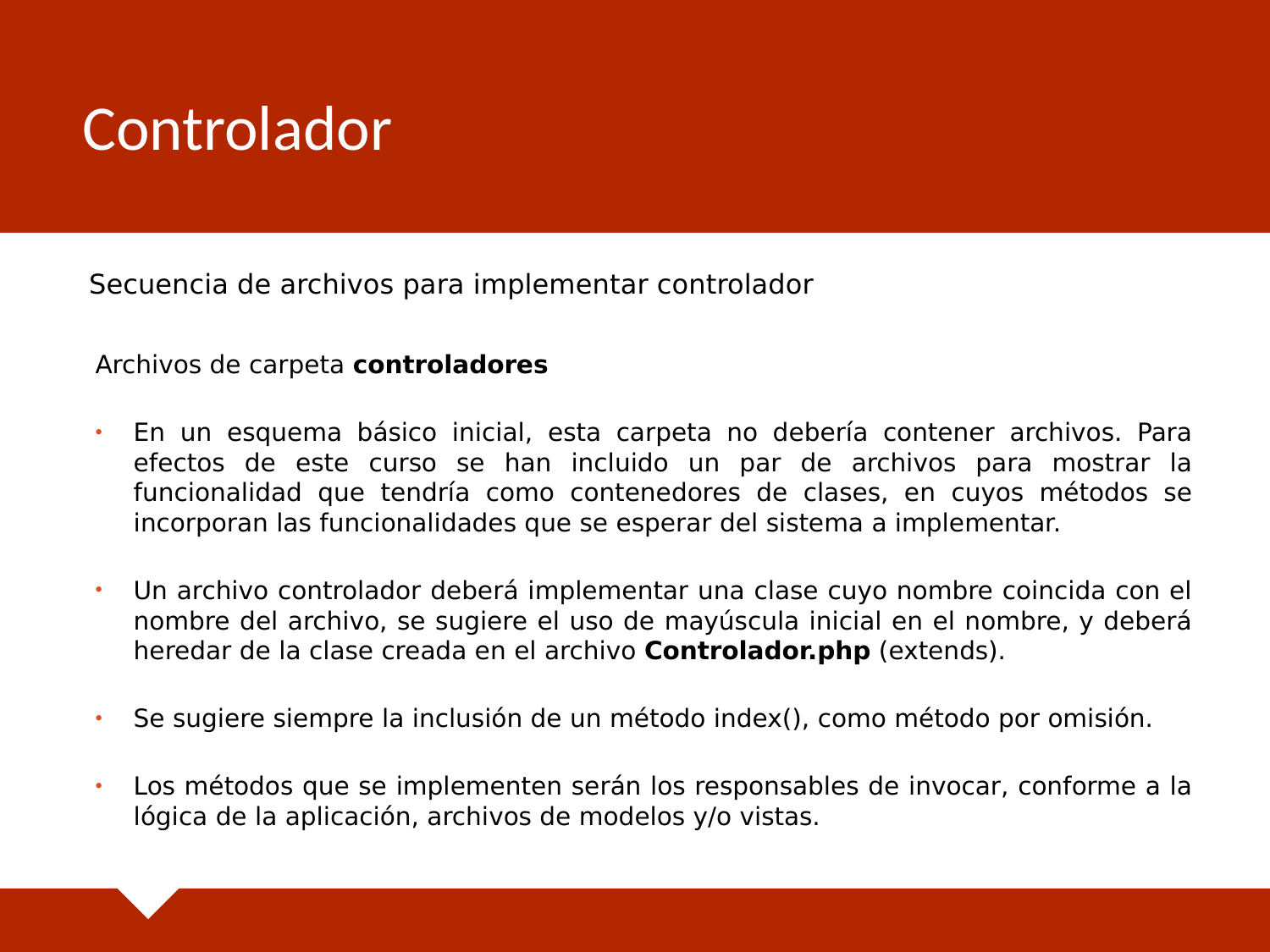

# Controlador
 Secuencia de archivos para implementar controlador
Archivos de carpeta controladores

En un esquema básico inicial, esta carpeta no debería contener archivos. Para efectos de este curso se han incluido un par de archivos para mostrar la funcionalidad que tendría como contenedores de clases, en cuyos métodos se incorporan las funcionalidades que se esperar del sistema a implementar.

Un archivo controlador deberá implementar una clase cuyo nombre coincida con el nombre del archivo, se sugiere el uso de mayúscula inicial en el nombre, y deberá heredar de la clase creada en el archivo Controlador.php (extends).

Se sugiere siempre la inclusión de un método index(), como método por omisión.

Los métodos que se implementen serán los responsables de invocar, conforme a la lógica de la aplicación, archivos de modelos y/o vistas.